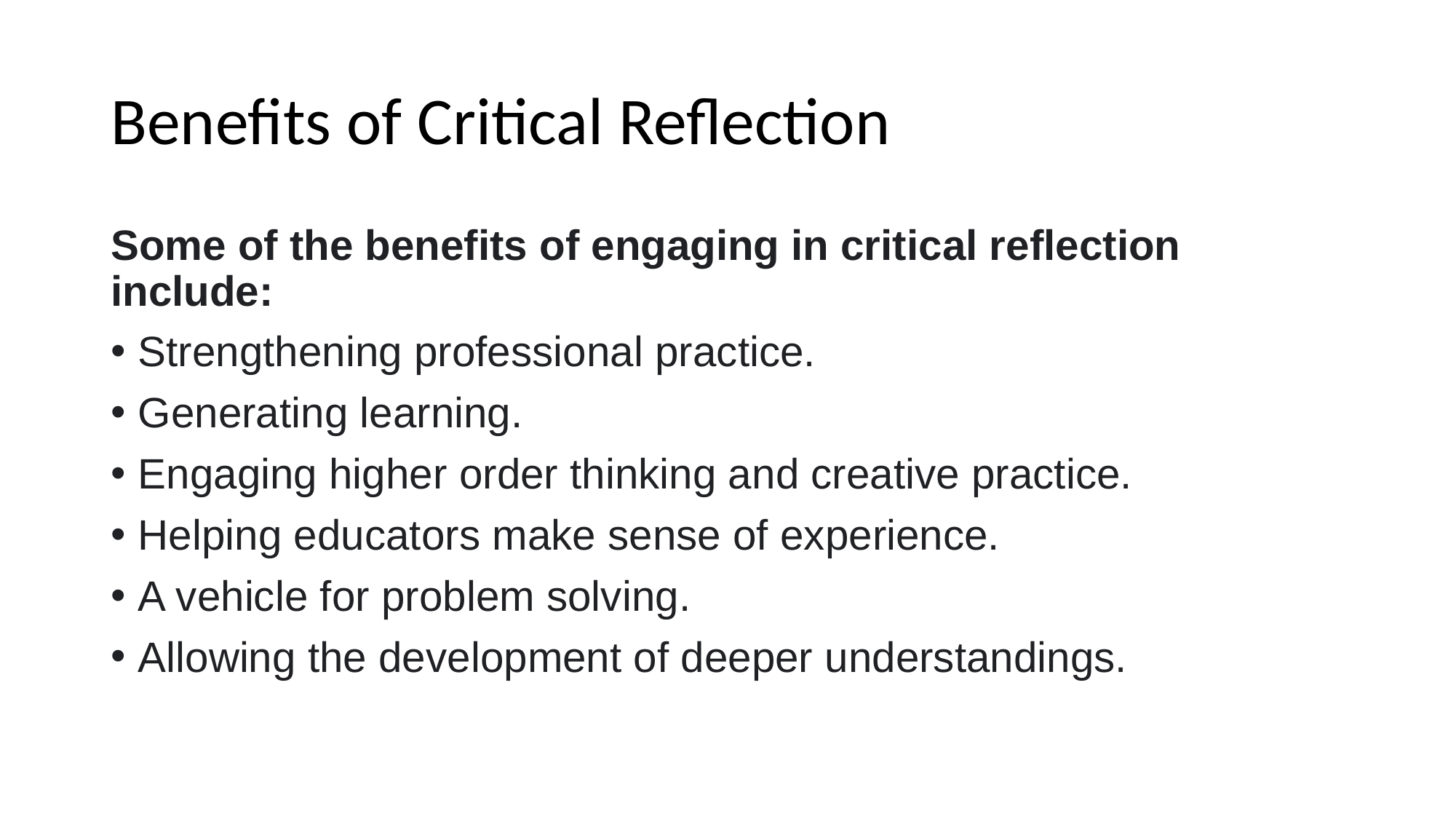

# Benefits of Critical Reflection
Some of the benefits of engaging in critical reflection include:
Strengthening professional practice.
Generating learning.
Engaging higher order thinking and creative practice.
Helping educators make sense of experience.
A vehicle for problem solving.
Allowing the development of deeper understandings.